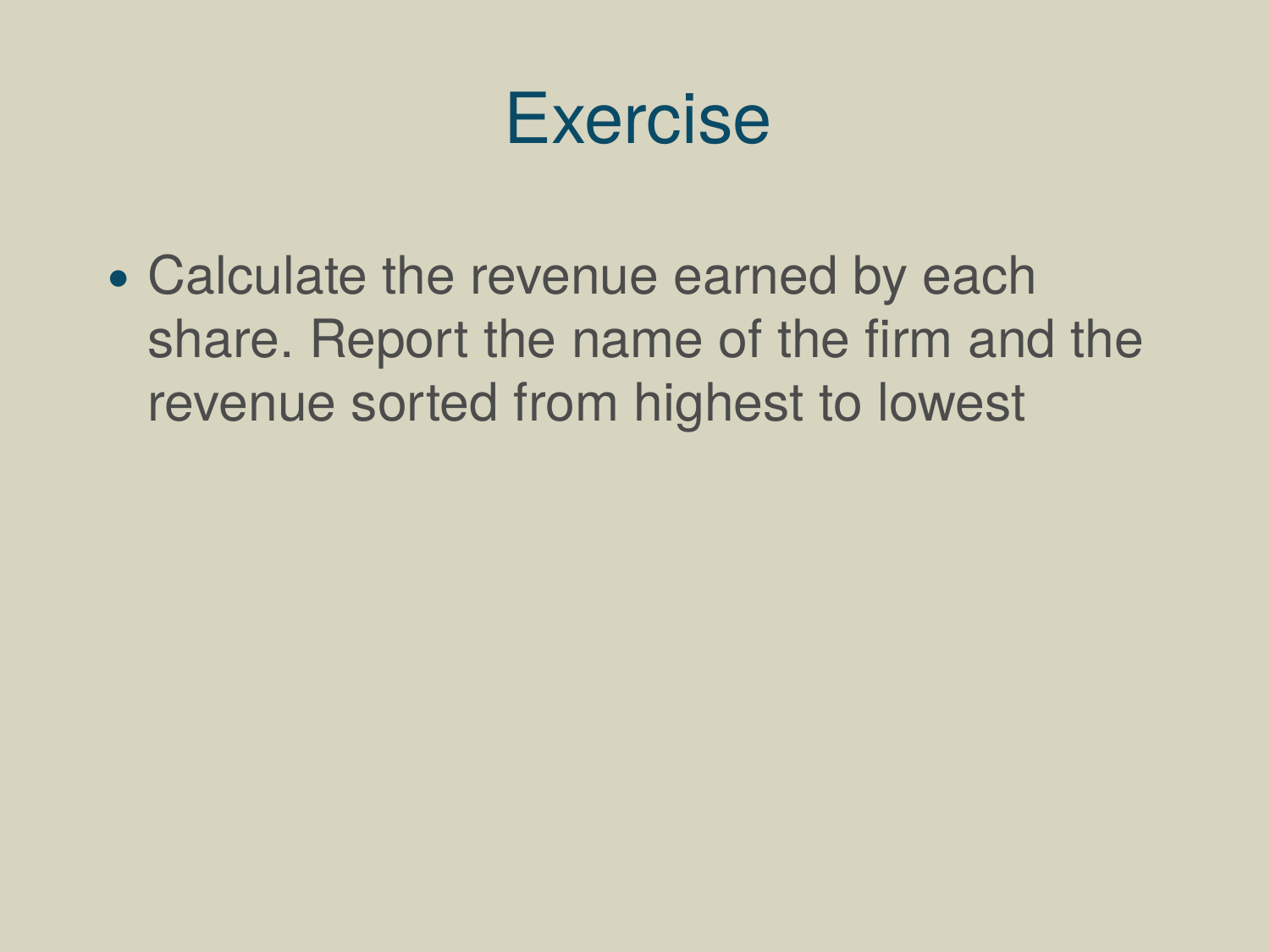

# Exercise
Calculate the revenue earned by each share. Report the name of the firm and the revenue sorted from highest to lowest